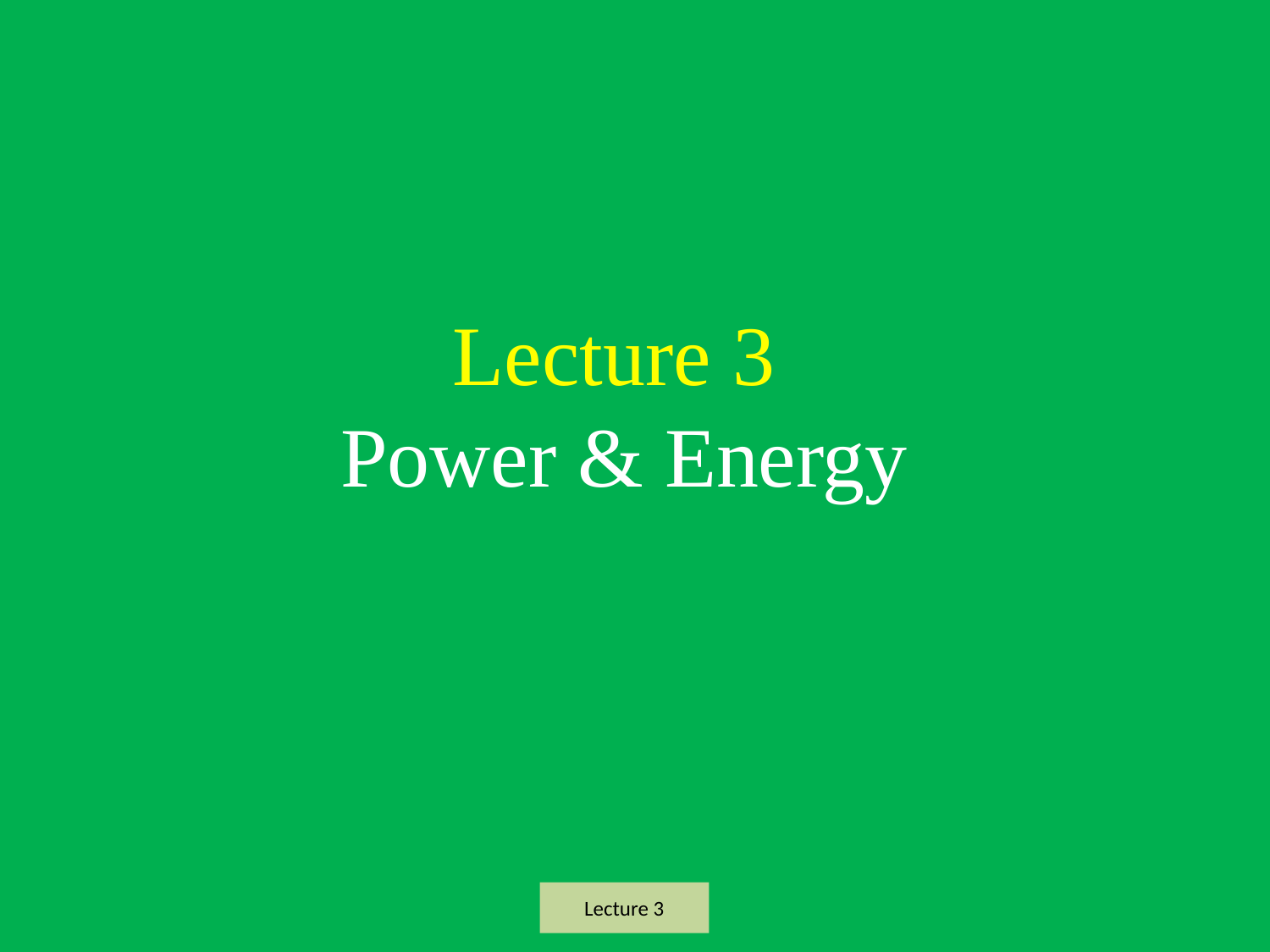

# Lecture 3 Power & Energy
Lecture 3